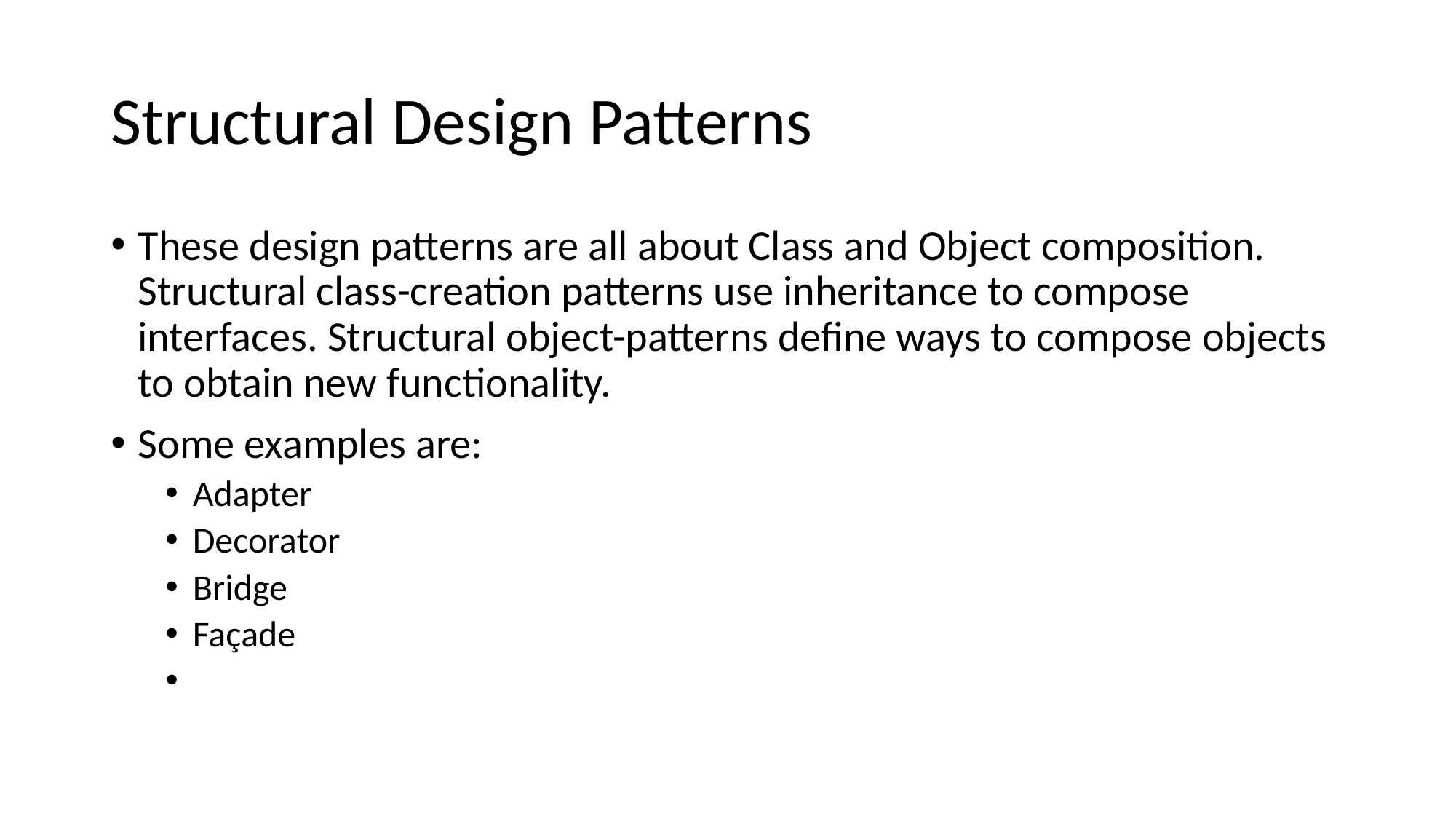

Structural Design Patterns
These design patterns are all about Class and Object composition. Structural class-creation patterns use inheritance to compose interfaces. Structural object-patterns define ways to compose objects to obtain new functionality.
Some examples are:
Adapter
Decorator
Bridge
Façade